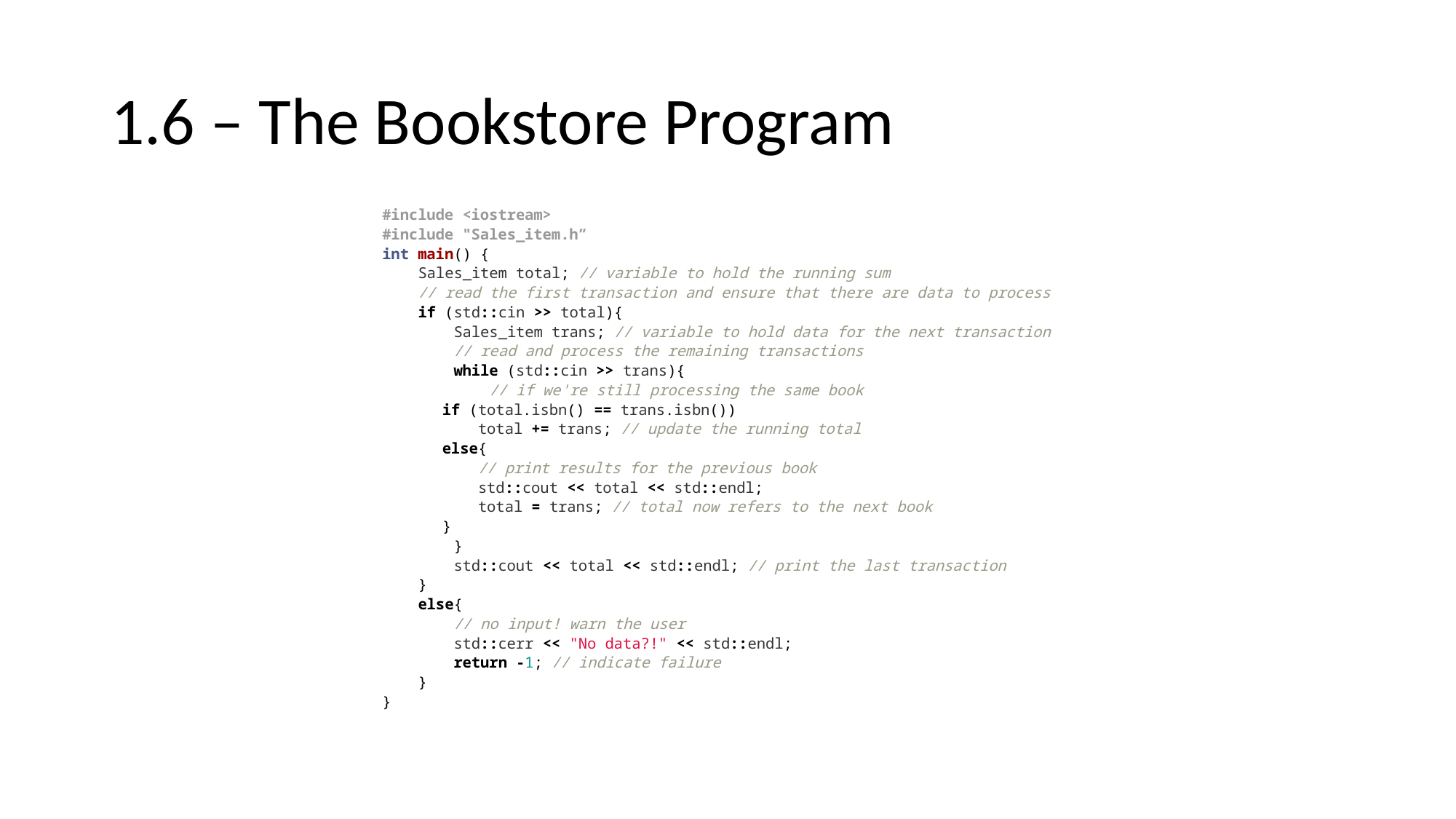

# 1.6 – The Bookstore Program
#include <iostream>
#include "Sales_item.h”
int main() {
    Sales_item total; // variable to hold the running sum
    // read the first transaction and ensure that there are data to process
    if (std::cin >> total){
        Sales_item trans; // variable to hold data for the next transaction
        // read and process the remaining transactions
        while (std::cin >> trans){
            // if we're still processing the same book
	if (total.isbn() == trans.isbn())
	    total += trans; // update the running total
	else{
	    // print results for the previous book
	    std::cout << total << std::endl;
	    total = trans; // total now refers to the next book
	}
        }
        std::cout << total << std::endl; // print the last transaction
    }
    else{
        // no input! warn the user
        std::cerr << "No data?!" << std::endl;
        return -1; // indicate failure
    }
}